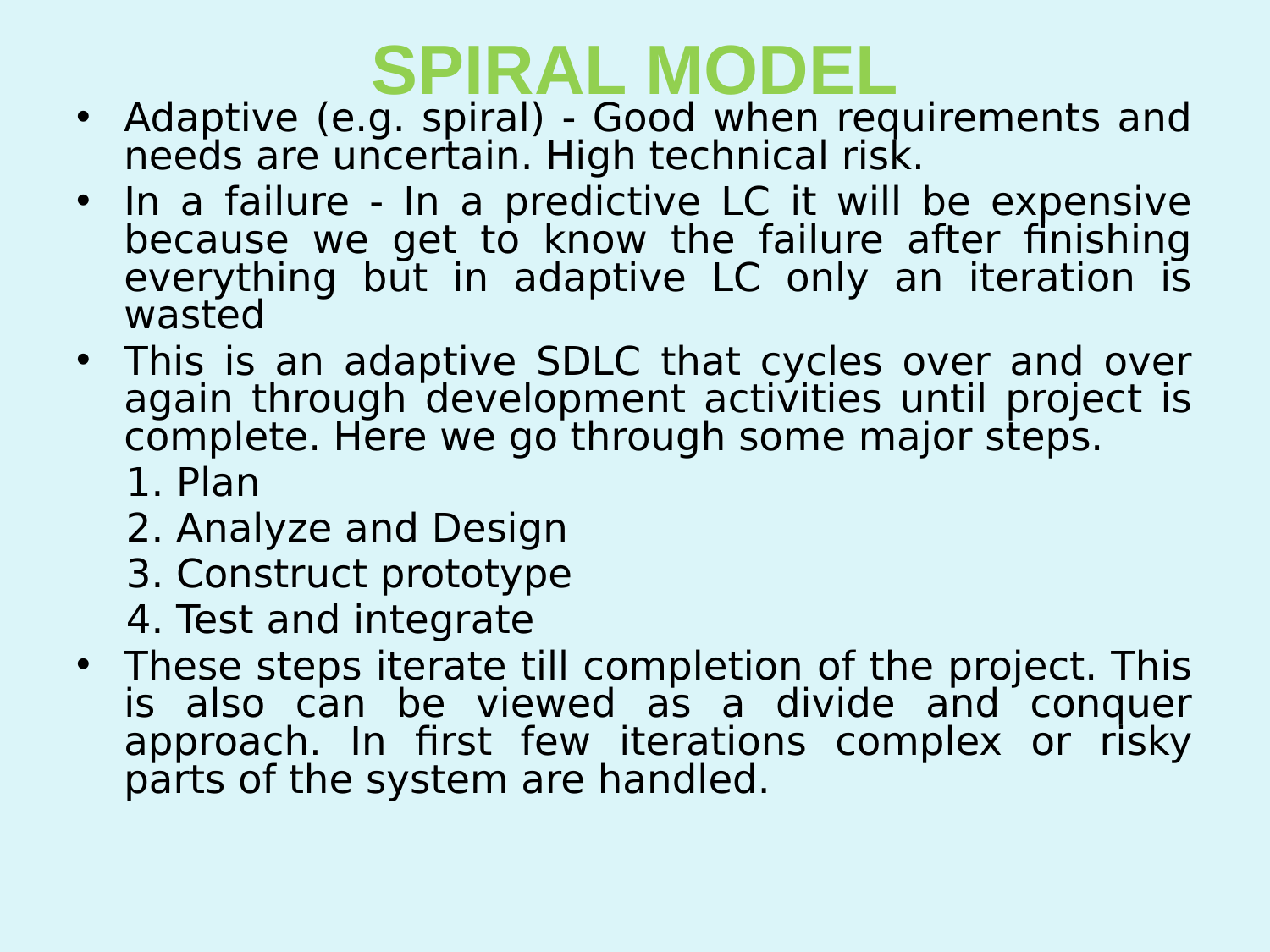

# SPIRAL MODEL
Adaptive (e.g. spiral) - Good when requirements and needs are uncertain. High technical risk.
In a failure - In a predictive LC it will be expensive because we get to know the failure after finishing everything but in adaptive LC only an iteration is wasted
This is an adaptive SDLC that cycles over and over again through development activities until project is complete. Here we go through some major steps.
    1. Plan
    2. Analyze and Design
    3. Construct prototype
    4. Test and integrate
These steps iterate till completion of the project. This is also can be viewed as a divide and conquer approach. In first few iterations complex or risky parts of the system are handled.